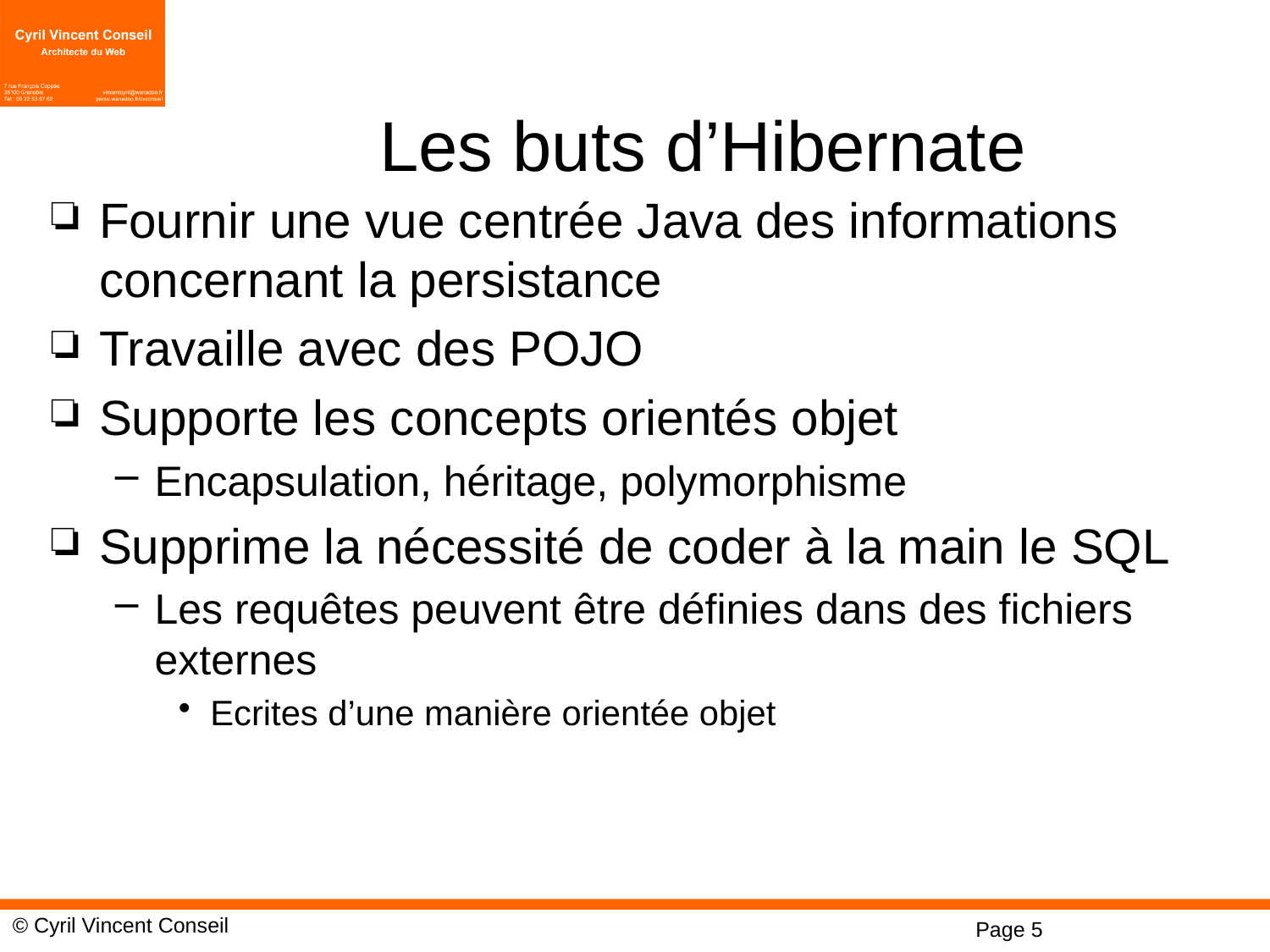

# Les buts d’Hibernate
Fournir une vue centrée Java des informations concernant la persistance
Travaille avec des POJO
Supporte les concepts orientés objet
Encapsulation, héritage, polymorphisme
Supprime la nécessité de coder à la main le SQL
Les requêtes peuvent être définies dans des fichiers externes
Ecrites d’une manière orientée objet

POJO = Plain Old Java Object